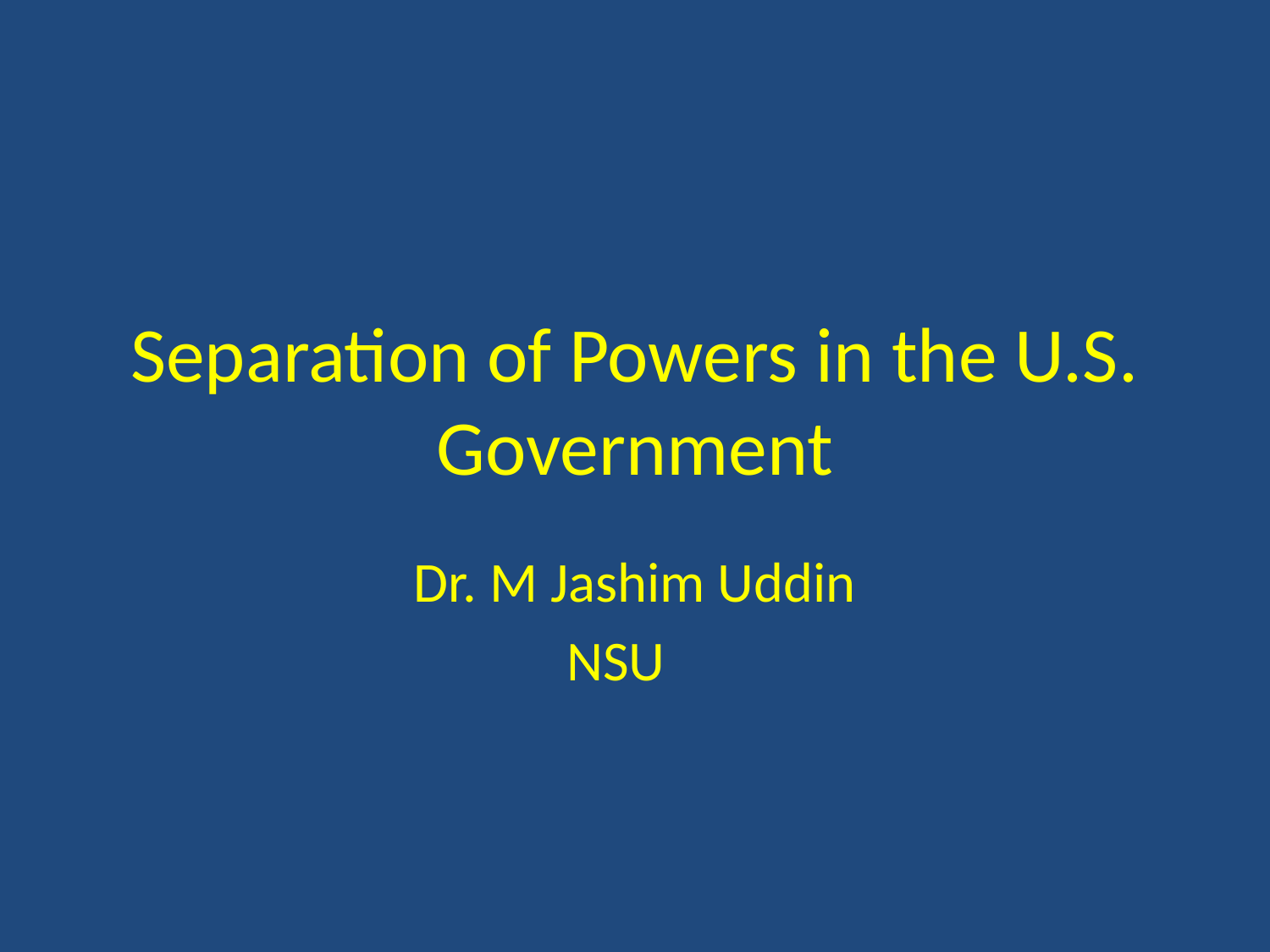

# Separation of Powers in the U.S. Government
Dr. M Jashim Uddin
NSU